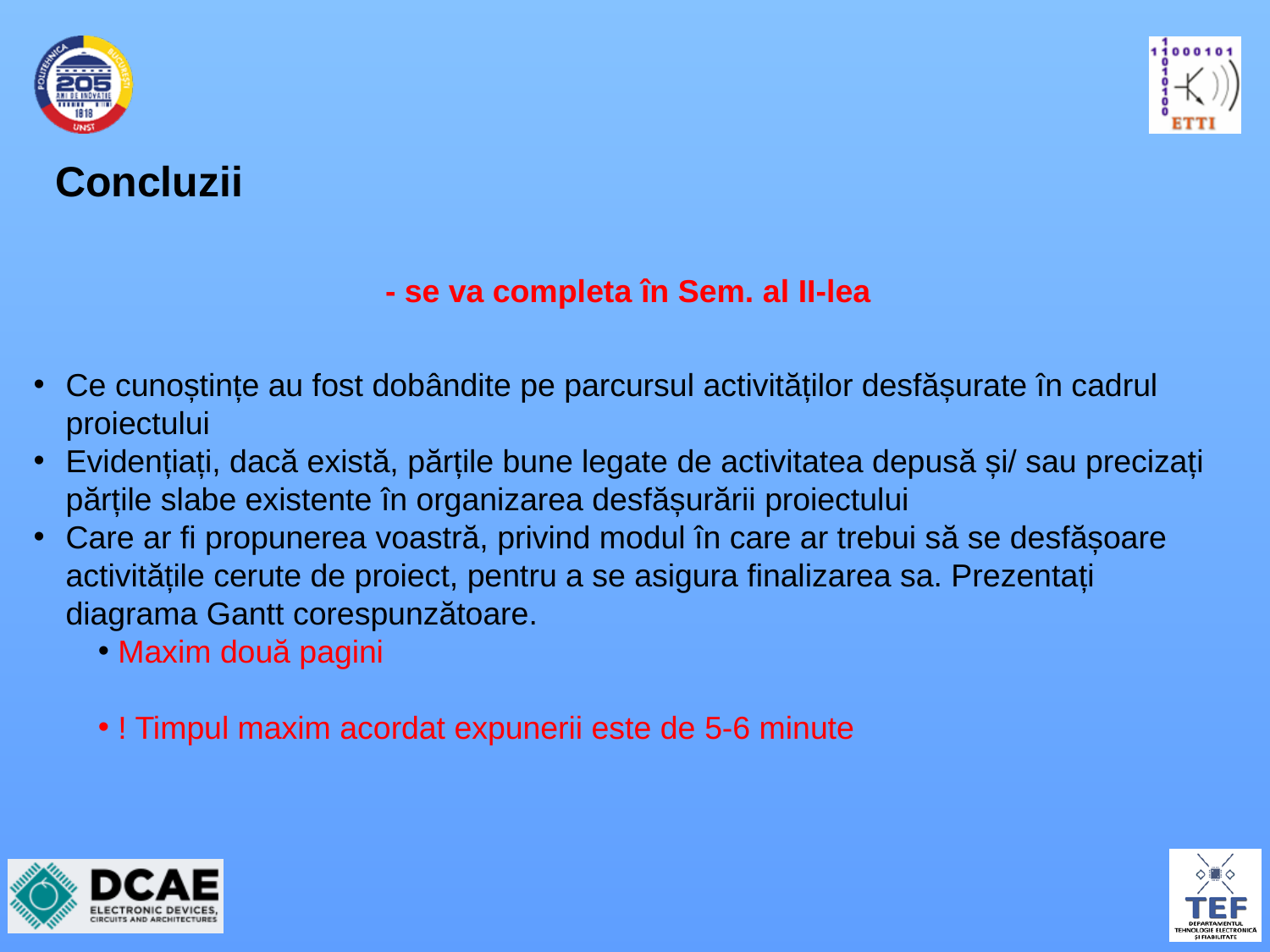

# Concluzii
Ce cunoștințe au fost dobândite pe parcursul activităților desfășurate în cadrul proiectului
Evidențiați, dacă există, părțile bune legate de activitatea depusă și/ sau precizați părțile slabe existente în organizarea desfășurării proiectului
Care ar fi propunerea voastră, privind modul în care ar trebui să se desfășoare activitățile cerute de proiect, pentru a se asigura finalizarea sa. Prezentați diagrama Gantt corespunzătoare.
 Maxim două pagini

 ! Timpul maxim acordat expunerii este de 5-6 minute
- se va completa în Sem. al II-lea